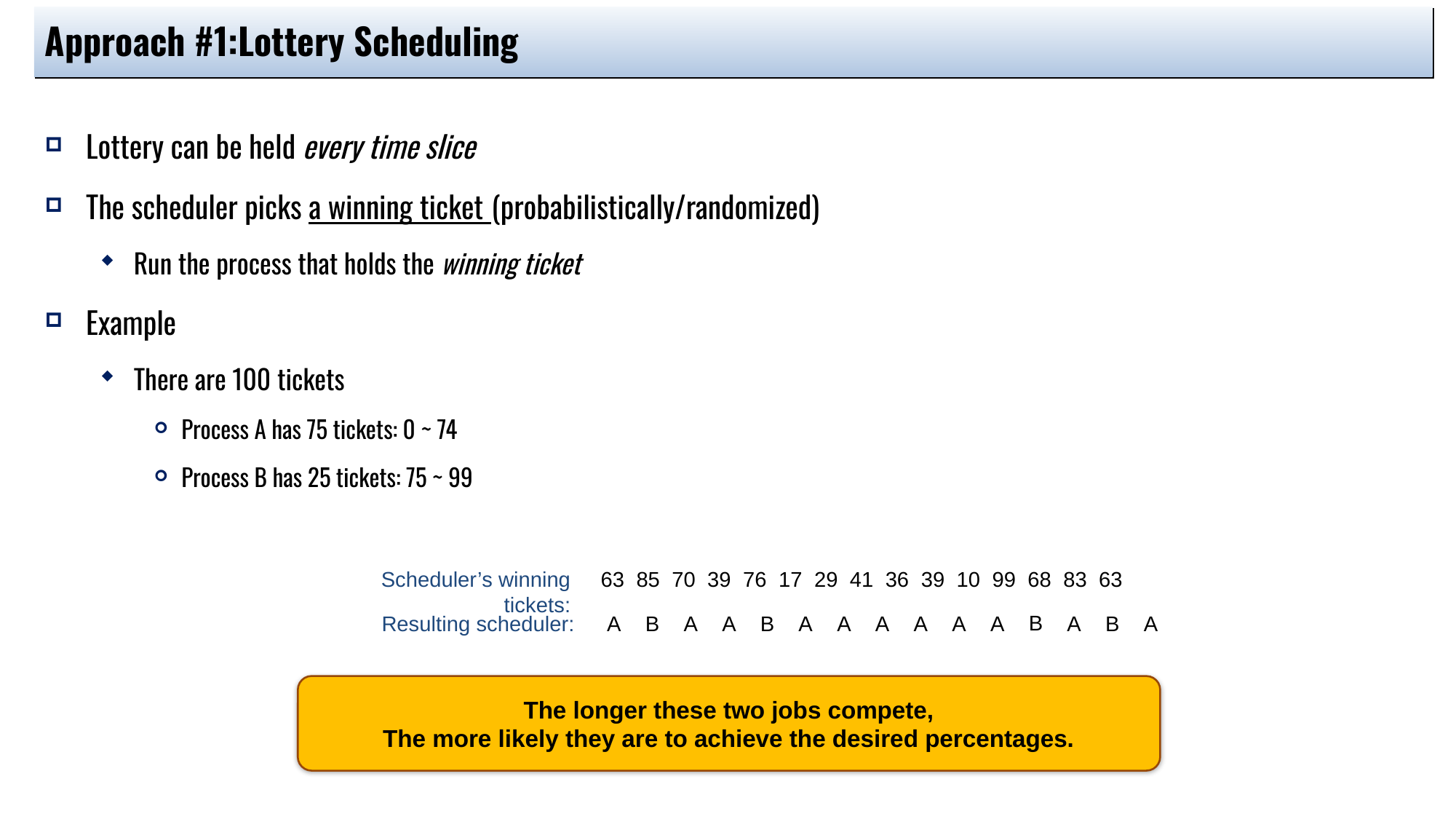

# Approach #1:Lottery Scheduling
Lottery can be held every time slice
The scheduler picks a winning ticket (probabilistically/randomized)
Run the process that holds the winning ticket
Example
There are 100 tickets
Process A has 75 tickets: 0 ~ 74
Process B has 25 tickets: 75 ~ 99
Scheduler’s winning tickets:
63  85  70  39  76  17  29  41  36  39  10  99  68  83  63
B
Resulting scheduler:
A
B
A
A
B
A
A
A
A
A
A
A
B
A
The longer these two jobs compete,
The more likely they are to achieve the desired percentages.